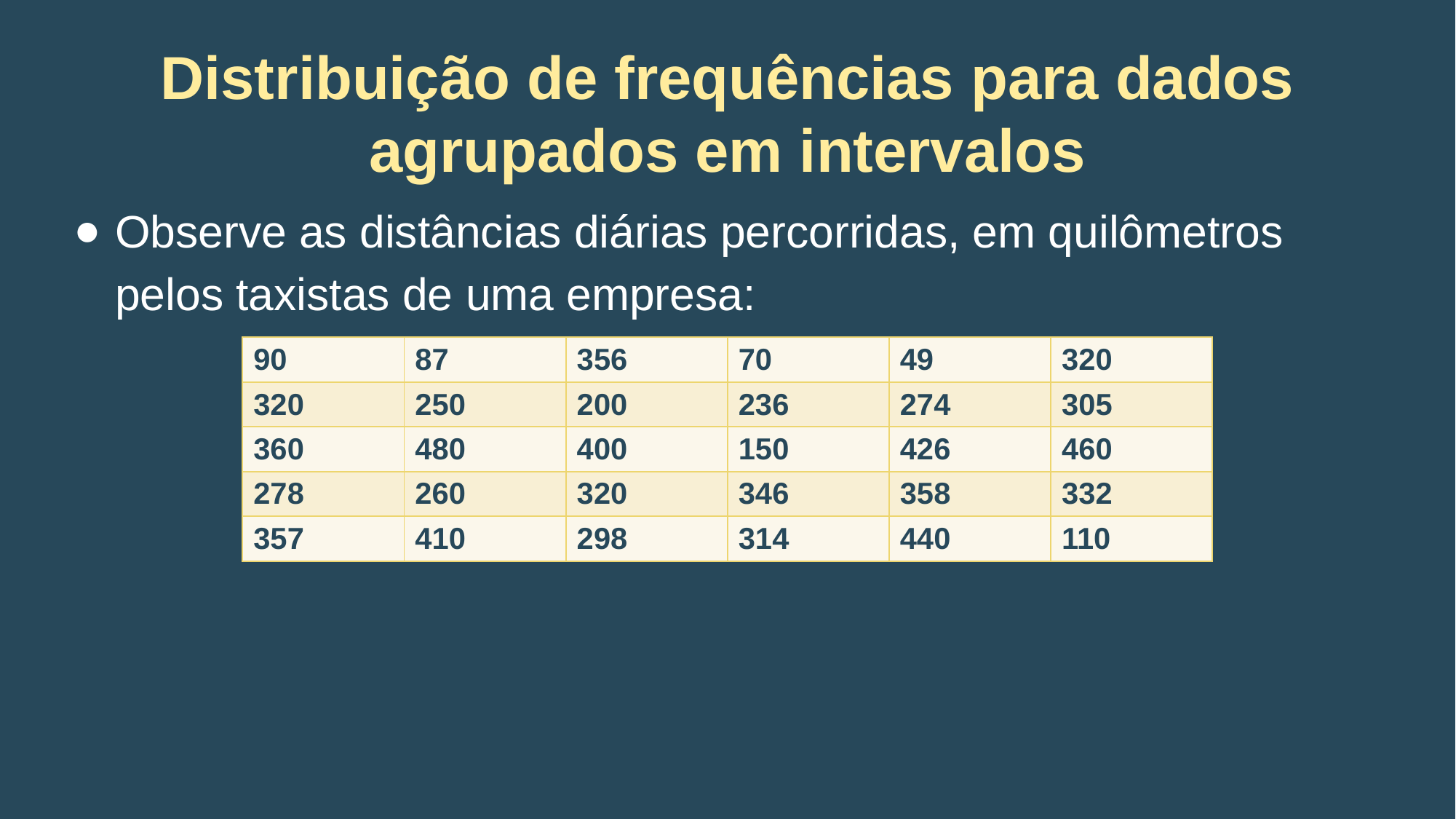

# Distribuição de frequências para dados agrupados em intervalos
Observe as distâncias diárias percorridas, em quilômetros pelos taxistas de uma empresa:

| 90 | 87 | 356 | 70 | 49 | 320 |
| --- | --- | --- | --- | --- | --- |
| 320 | 250 | 200 | 236 | 274 | 305 |
| 360 | 480 | 400 | 150 | 426 | 460 |
| 278 | 260 | 320 | 346 | 358 | 332 |
| 357 | 410 | 298 | 314 | 440 | 110 |